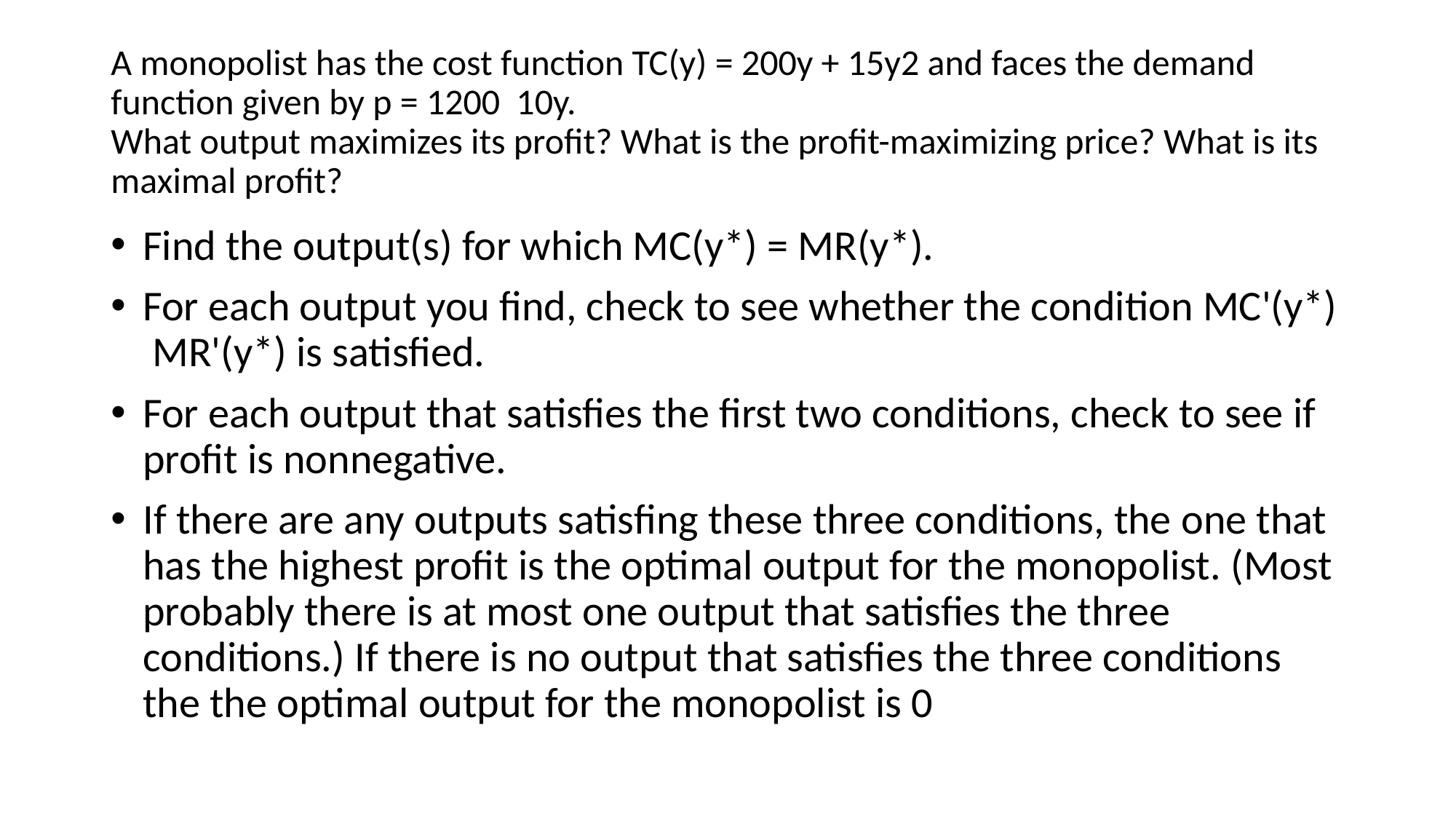

# A monopolist has the cost function TC(y) = 200y + 15y2 and faces the demand function given by p = 1200  10y. What output maximizes its profit? What is the profit-maximizing price? What is its maximal profit?
Find the output(s) for which MC(y*) = MR(y*).
For each output you find, check to see whether the condition MC'(y*)  MR'(y*) is satisfied.
For each output that satisfies the first two conditions, check to see if profit is nonnegative.
If there are any outputs satisfing these three conditions, the one that has the highest profit is the optimal output for the monopolist. (Most probably there is at most one output that satisfies the three conditions.) If there is no output that satisfies the three conditions the the optimal output for the monopolist is 0